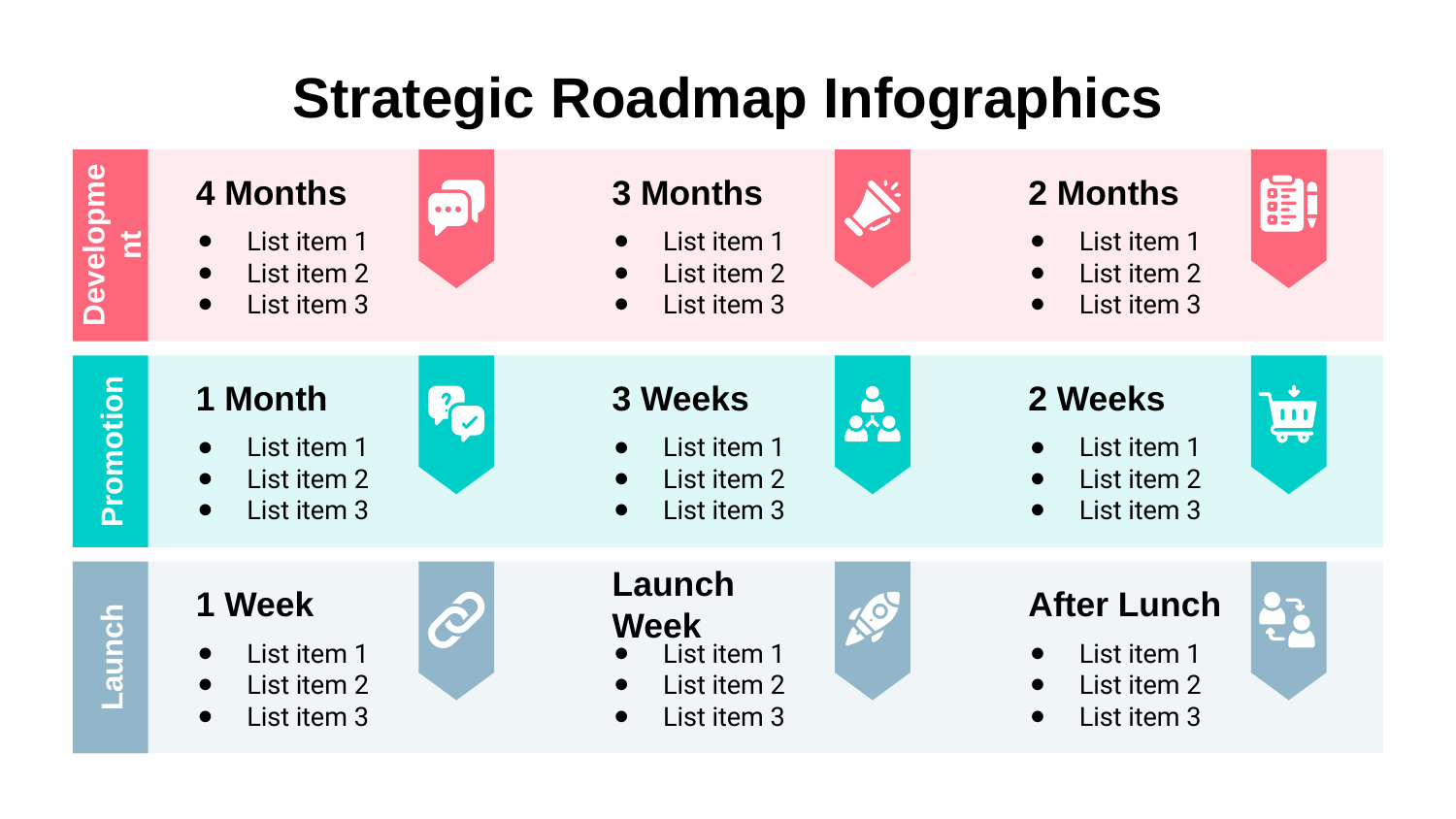

# Strategic Roadmap Infographics

4 Months
List item 1
List item 2
List item 3
3 Months
List item 1
List item 2
List item 3
2 Months
List item 1
List item 2
List item 3

Development

1 Month
List item 1
List item 2
List item 3
3 Weeks
List item 1
List item 2
List item 3
2 Weeks
List item 1
List item 2
List item 3

Promotion

1 Week
List item 1
List item 2
List item 3
Launch Week
List item 1
List item 2
List item 3
After Lunch
List item 1
List item 2
List item 3

Launch